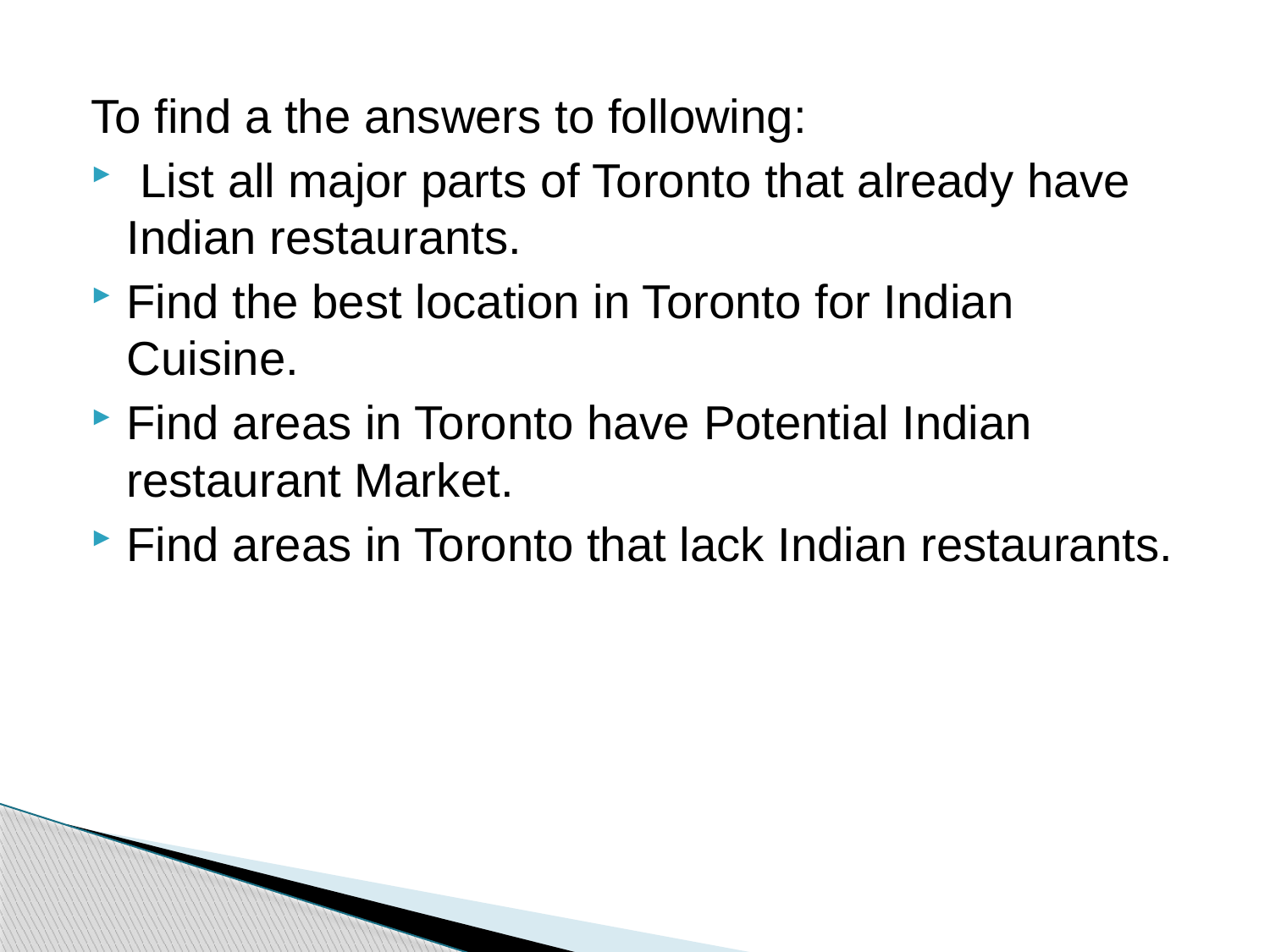

To find a the answers to following:
 List all major parts of Toronto that already have Indian restaurants.
Find the best location in Toronto for Indian Cuisine.
Find areas in Toronto have Potential Indian restaurant Market.
Find areas in Toronto that lack Indian restaurants.